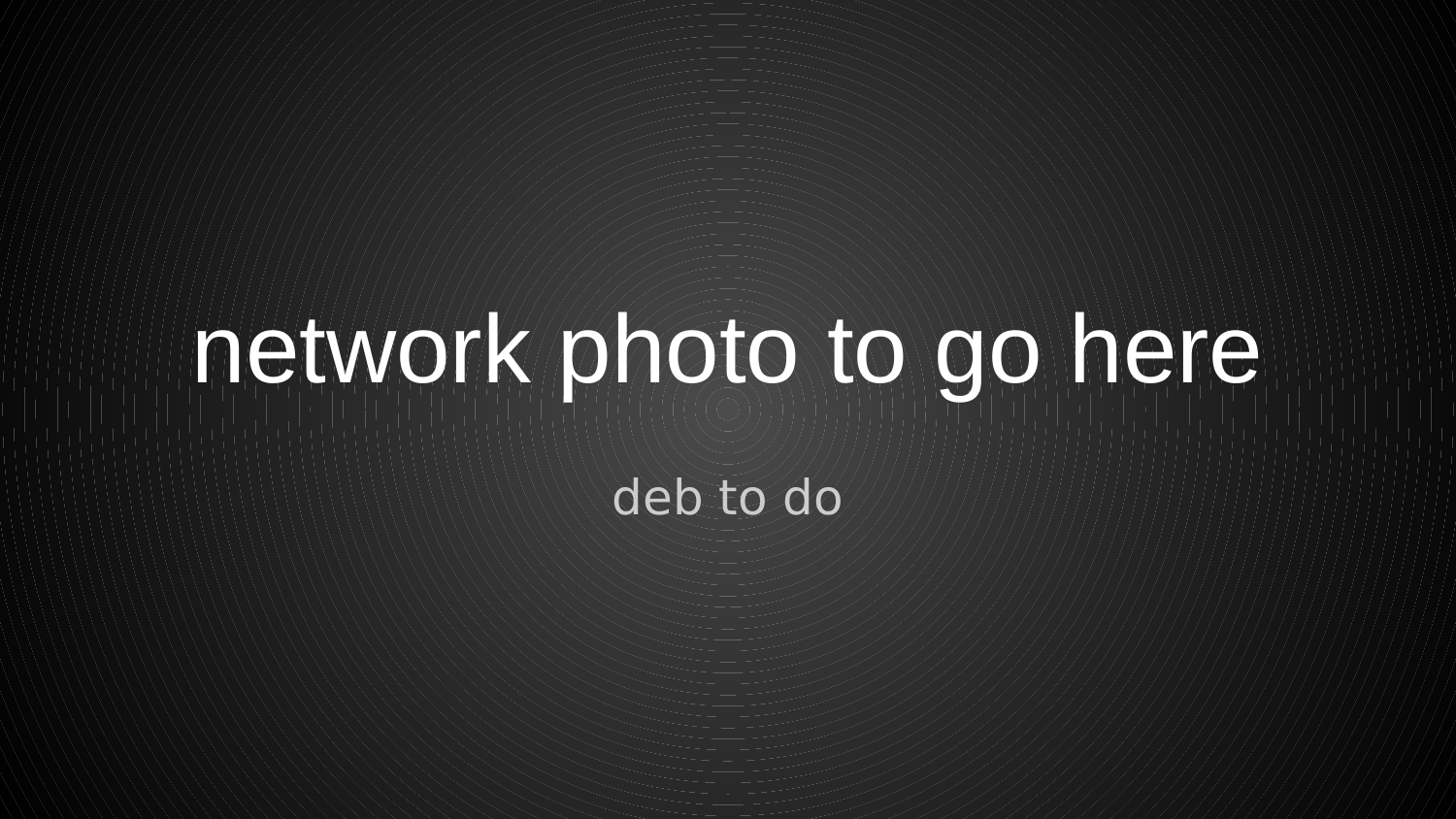

# network photo to go here
deb to do